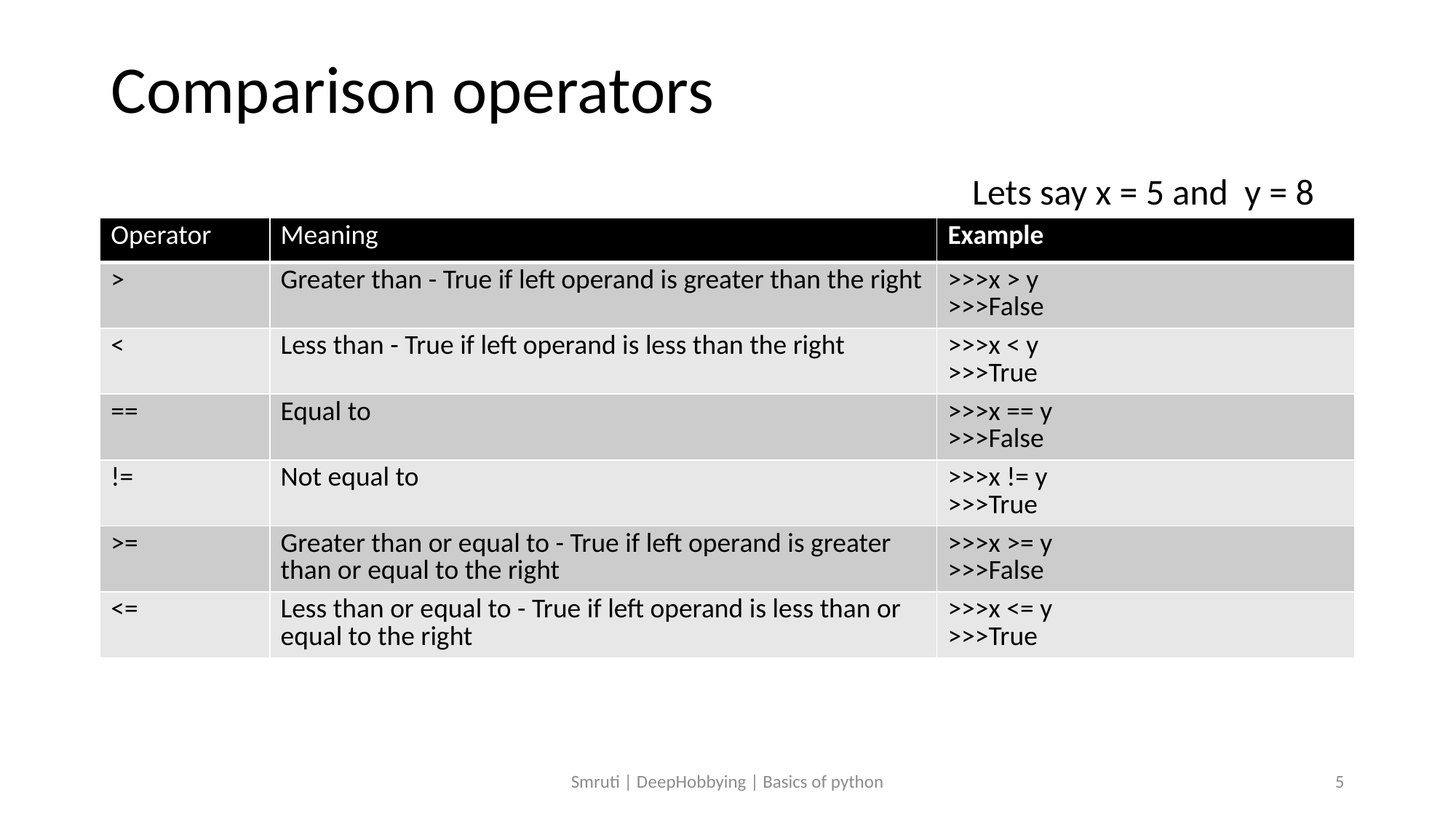

# Comparison operators
Lets say x = 5 and  y = 8
| Operator | Meaning | Example |
| --- | --- | --- |
| > | Greater than - True if left operand is greater than the right | >>>x > y >>>False |
| < | Less than - True if left operand is less than the right | >>>x < y >>>True |
| == | Equal to | >>>x == y >>>False |
| != | Not equal to | >>>x != y >>>True |
| >= | Greater than or equal to - True if left operand is greater than or equal to the right | >>>x >= y >>>False |
| <= | Less than or equal to - True if left operand is less than or equal to the right | >>>x <= y >>>True |
Smruti | DeepHobbying | Basics of python
5